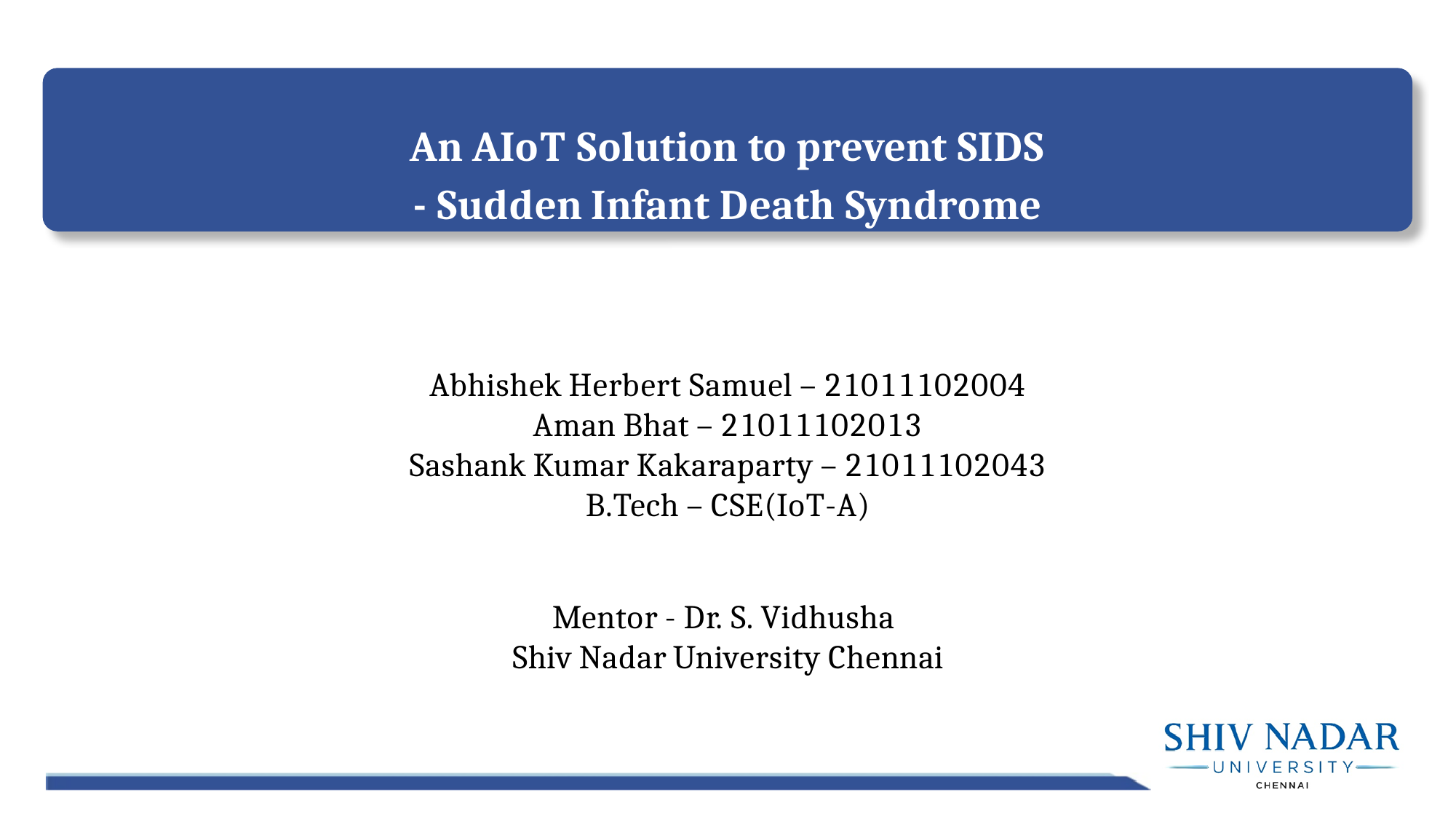

An AIoT Solution to prevent SIDS
- Sudden Infant Death Syndrome
Abhishek Herbert Samuel – 21011102004
Aman Bhat – 21011102013
Sashank Kumar Kakaraparty – 21011102043
B.Tech – CSE(IoT-A)

Mentor - Dr. S. Vidhusha
Shiv Nadar University Chennai